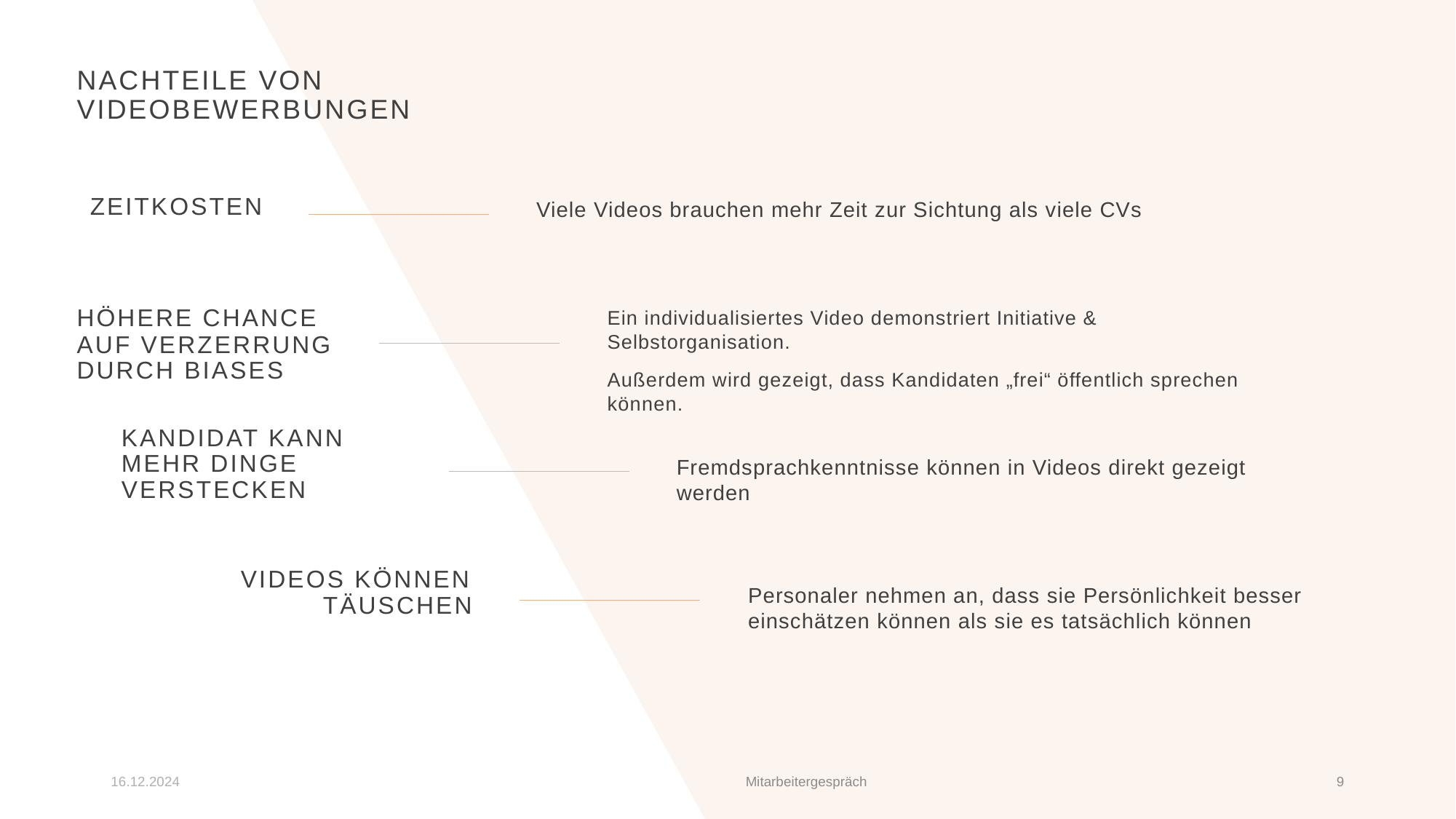

# Nachteile von Videobewerbungen
Zeitkosten
Viele Videos brauchen mehr Zeit zur Sichtung als viele CVs

Ein individualisiertes Video demonstriert Initiative &  Selbstorganisation.
Außerdem wird gezeigt, dass Kandidaten „frei“ öffentlich sprechen können.

Höhere Chance Auf Verzerrung durch Biases
Kandidat kann mehr Dinge verstecken
Fremdsprachkenntnisse können in Videos direkt gezeigt werden

Videos können Täuschen
Personaler nehmen an, dass sie Persönlichkeit besser einschätzen können als sie es tatsächlich können
16.12.2024
Mitarbeitergespräch
9